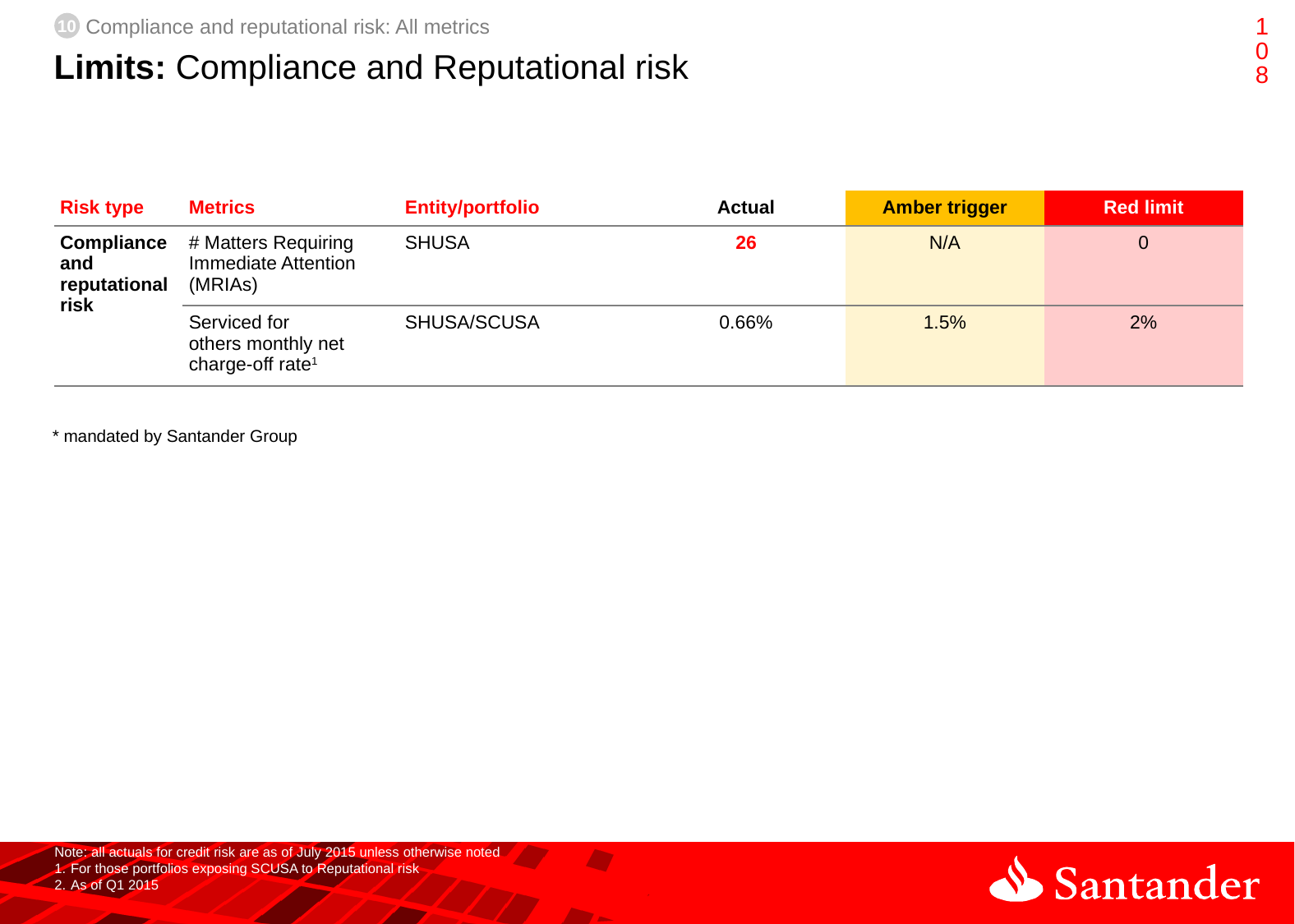

108
10
Compliance and reputational risk: All metrics
# Limits: Compliance and Reputational risk
| Risk type | Metrics | Entity/portfolio | Actual | Amber trigger | Red limit |
| --- | --- | --- | --- | --- | --- |
| Compliance and reputational risk | # Matters Requiring Immediate Attention (MRIAs) | SHUSA | 26 | N/A | 0 |
|  | Serviced for others monthly net charge-off rate1 | SHUSA/SCUSA | 0.66% | 1.5% | 2% |
* mandated by Santander Group
Note: all actuals for credit risk are as of July 2015 unless otherwise noted
For those portfolios exposing SCUSA to Reputational risk
As of Q1 2015